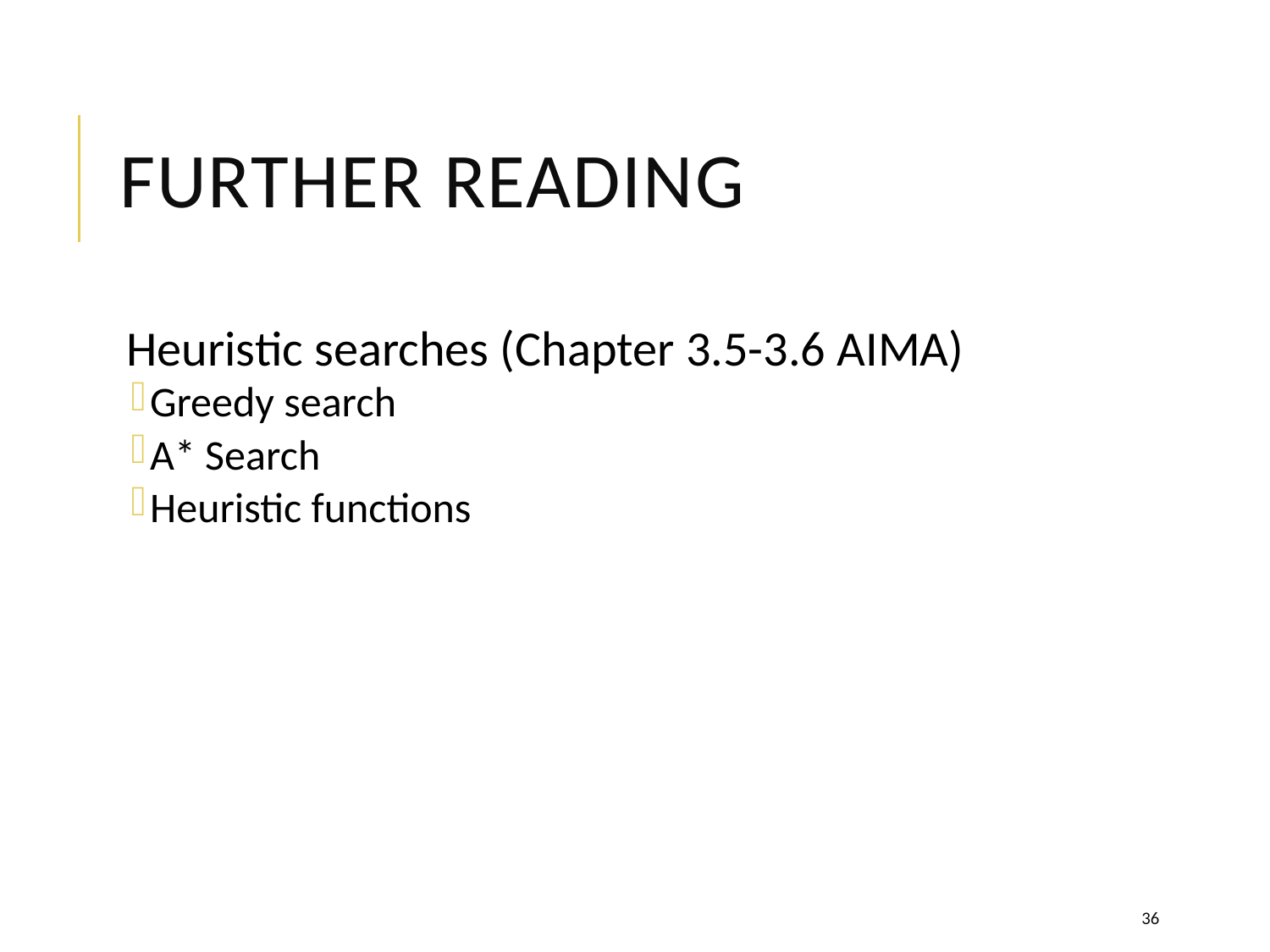

# Further Reading
Heuristic searches (Chapter 3.5-3.6 AIMA)
Greedy search
A* Search
Heuristic functions

36